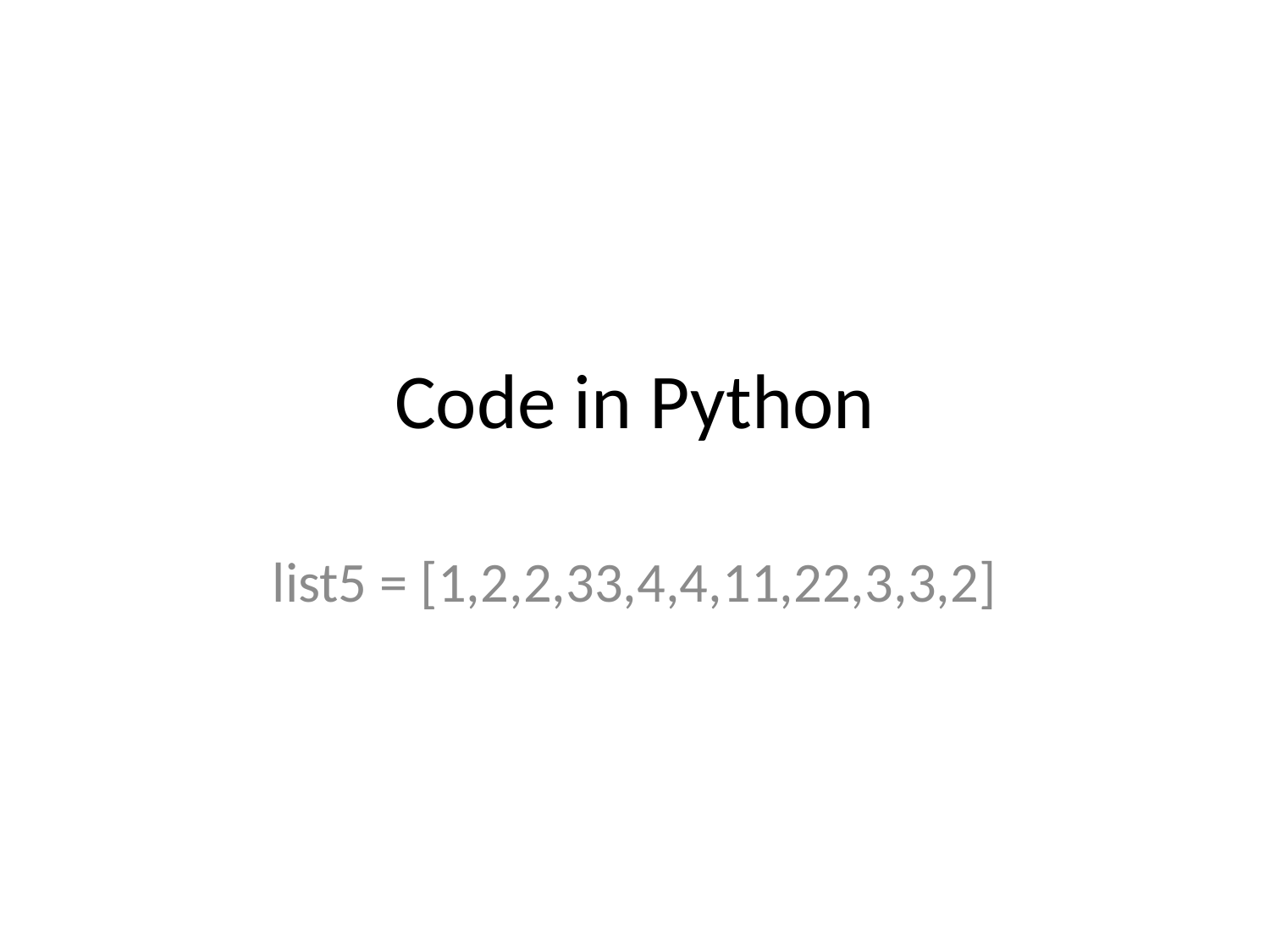

# Code in Python
list5 = [1,2,2,33,4,4,11,22,3,3,2]